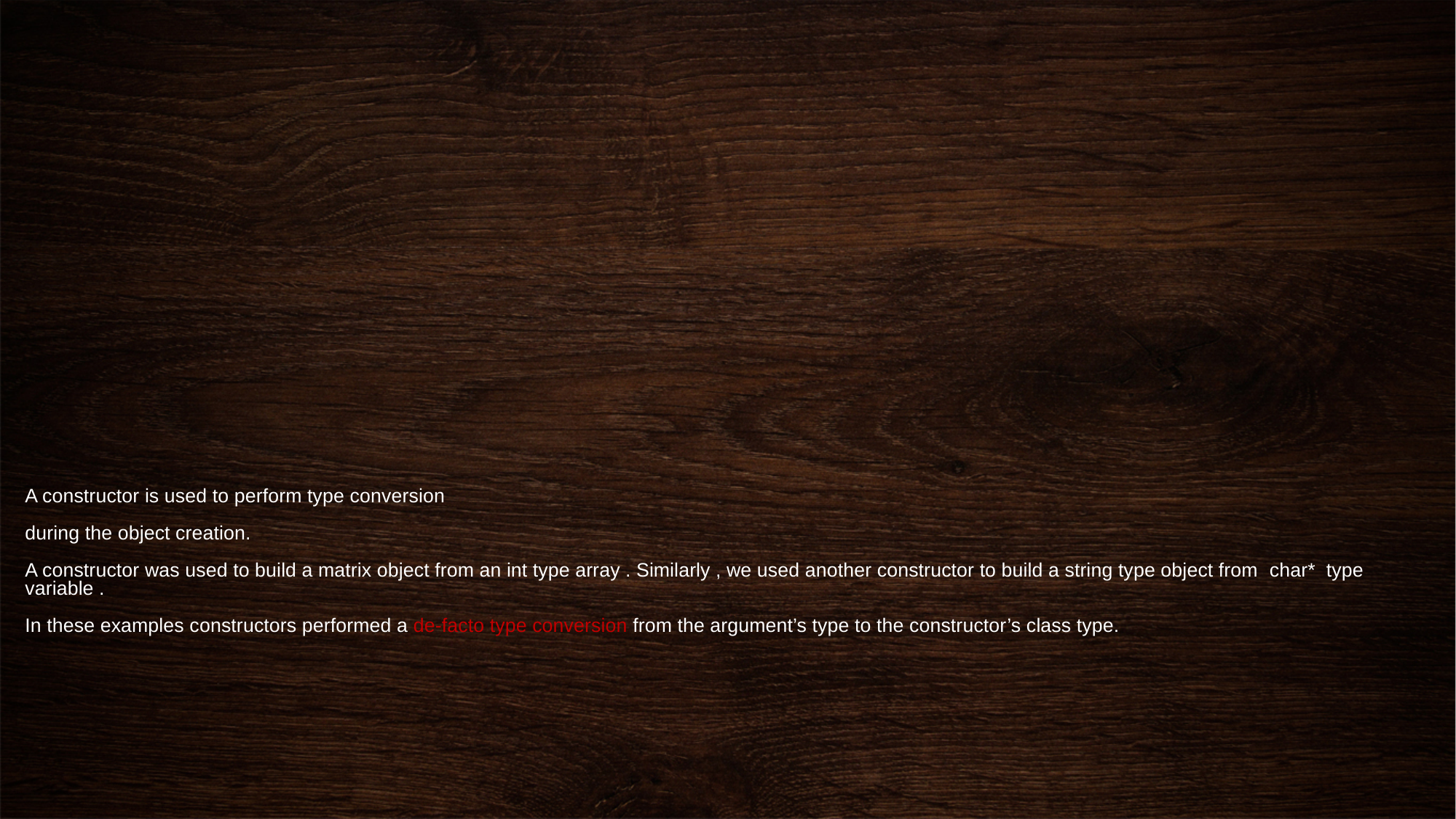

# A constructor is used to perform type conversion during the object creation. A constructor was used to build a matrix object from an int type array . Similarly , we used another constructor to build a string type object from  char*  type variable . In these examples constructors performed a de-facto type conversion from the argument’s type to the constructor’s class type.